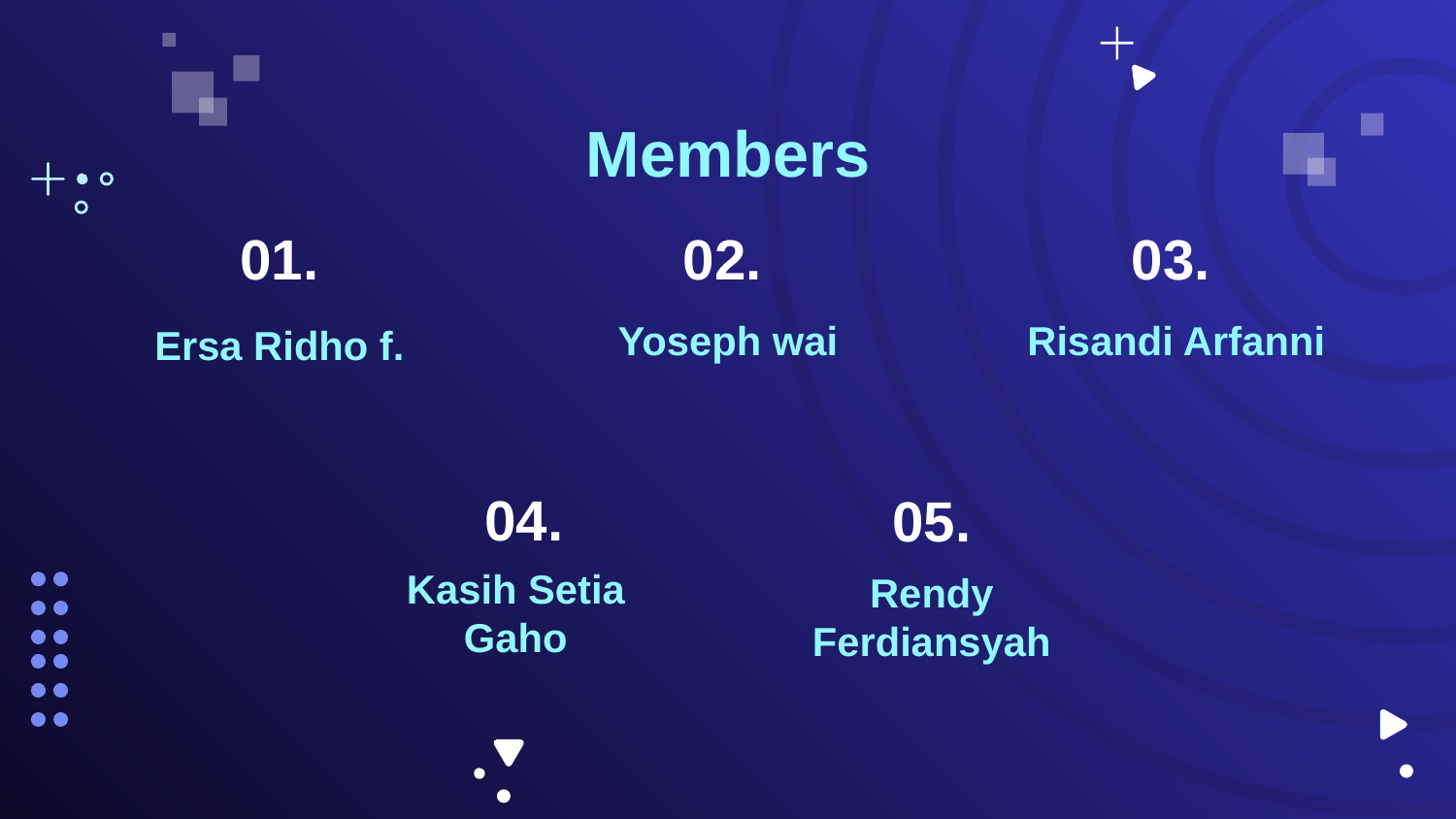

Members
01.
02.
03.
Risandi Arfanni
Yoseph wai
# Ersa Ridho f.
04.
05.
Kasih Setia Gaho
Rendy Ferdiansyah